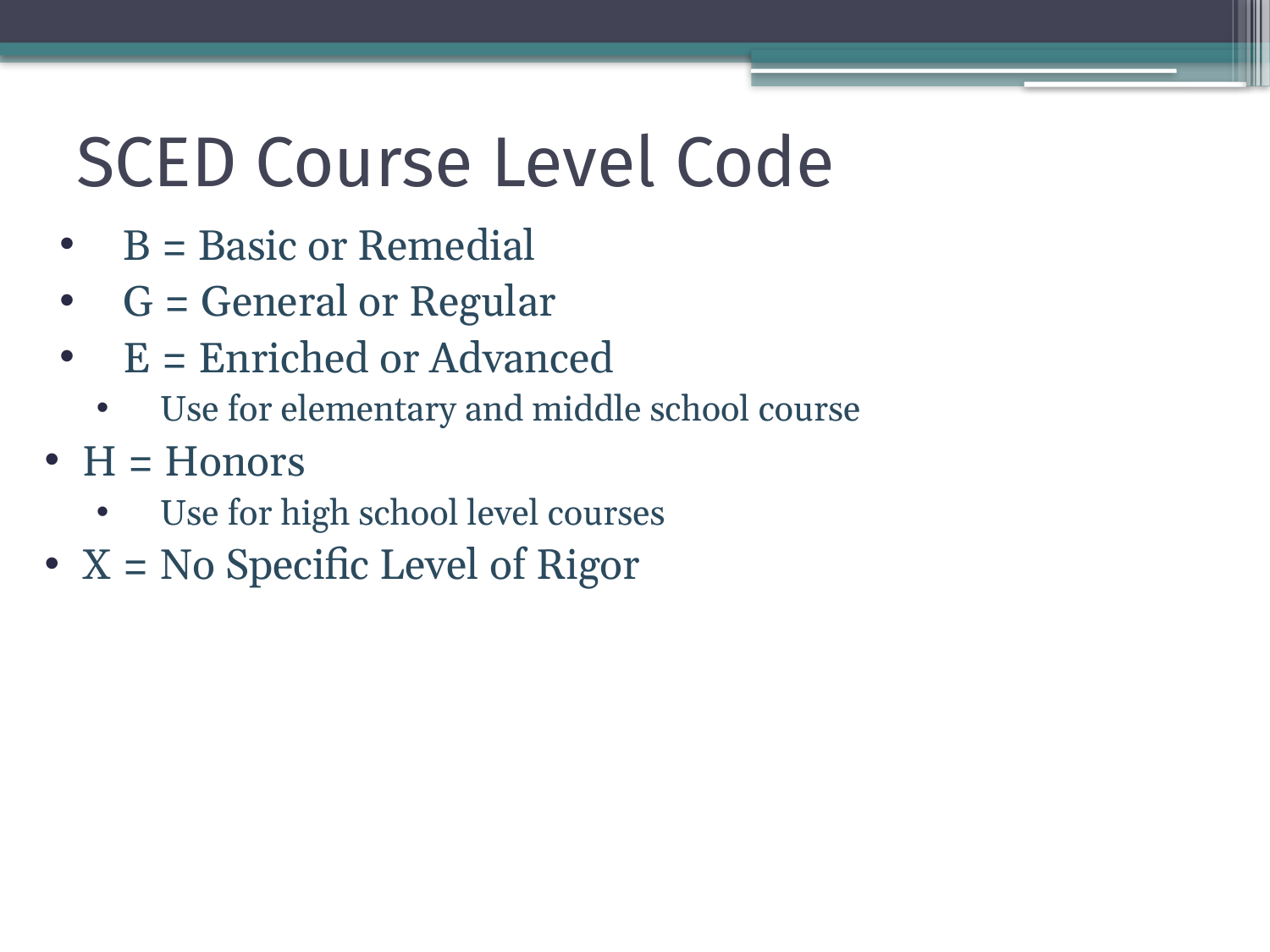

SCED Course Level Code
B = Basic or Remedial
G = General or Regular
E = Enriched or Advanced
Use for elementary and middle school course
H = Honors
Use for high school level courses
X = No Specific Level of Rigor